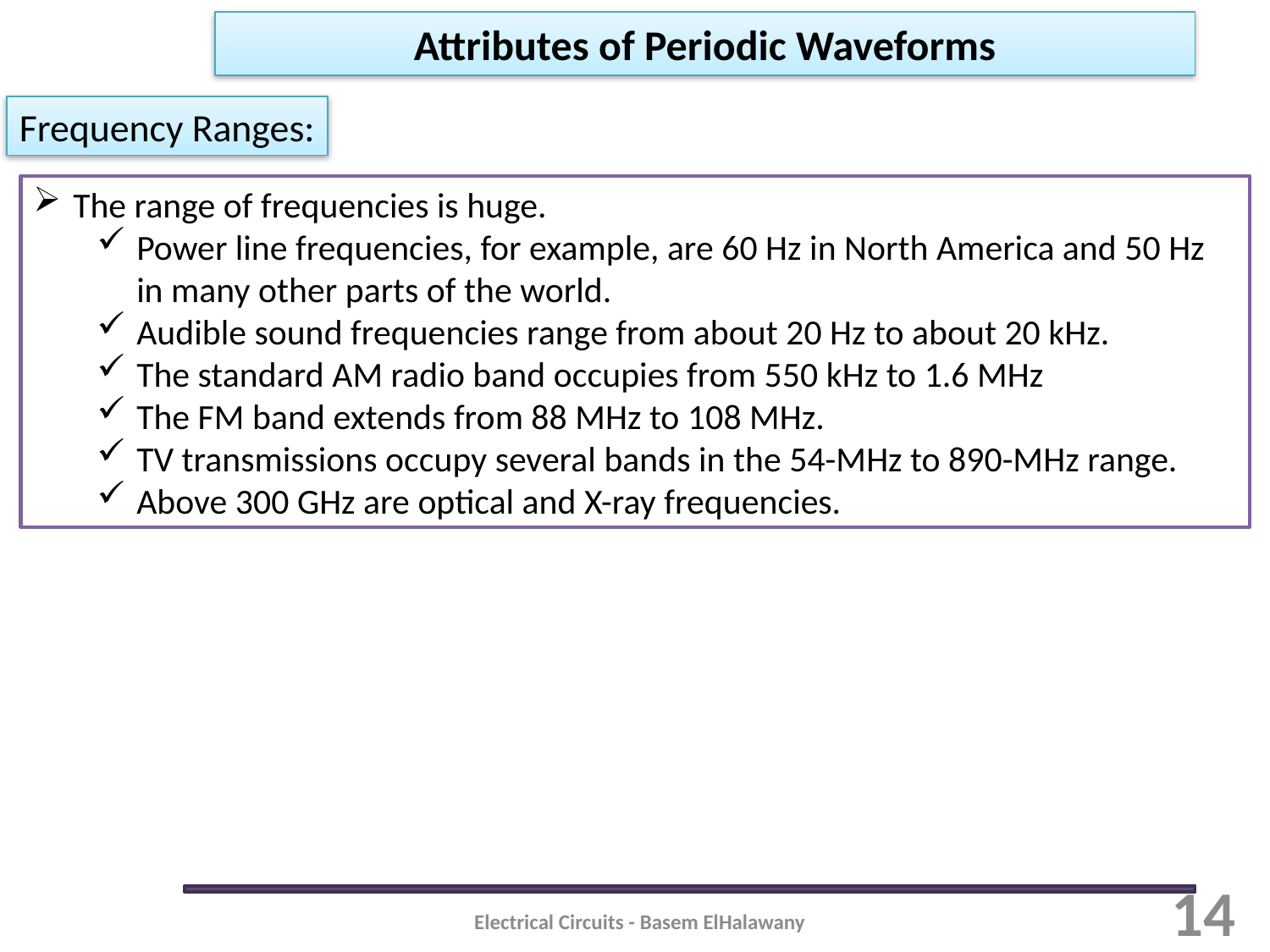

Attributes of Periodic Waveforms
Frequency Ranges:
The range of frequencies is huge.
Power line frequencies, for example, are 60 Hz in North America and 50 Hz in many other parts of the world.
Audible sound frequencies range from about 20 Hz to about 20 kHz.
The standard AM radio band occupies from 550 kHz to 1.6 MHz
The FM band extends from 88 MHz to 108 MHz.
TV transmissions occupy several bands in the 54-MHz to 890-MHz range.
Above 300 GHz are optical and X-ray frequencies.

14
Electrical Circuits - Basem ElHalawany